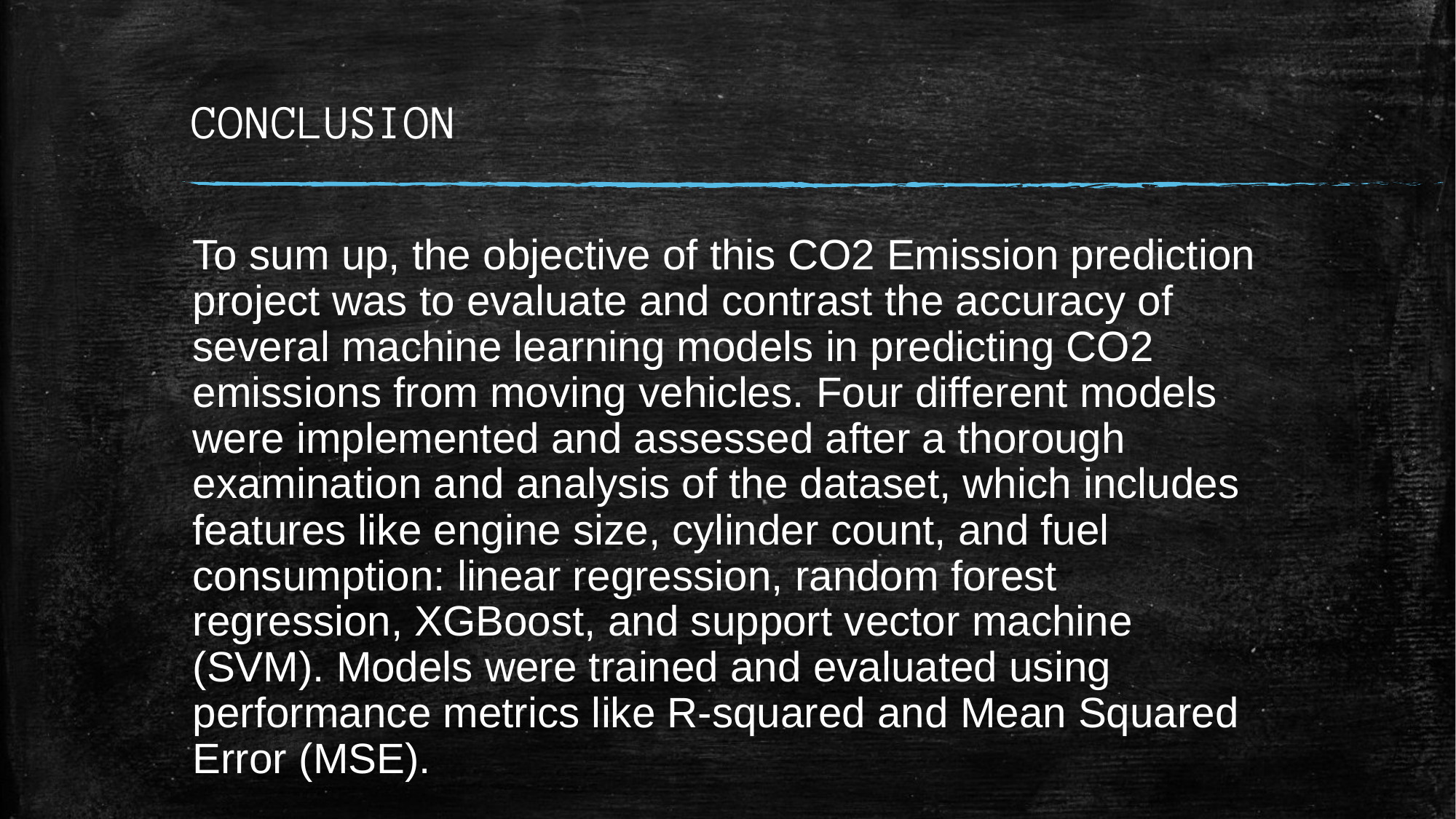

# CONCLUSION
To sum up, the objective of this CO2 Emission prediction project was to evaluate and contrast the accuracy of several machine learning models in predicting CO2 emissions from moving vehicles. Four different models were implemented and assessed after a thorough examination and analysis of the dataset, which includes features like engine size, cylinder count, and fuel consumption: linear regression, random forest regression, XGBoost, and support vector machine (SVM). Models were trained and evaluated using performance metrics like R-squared and Mean Squared Error (MSE).